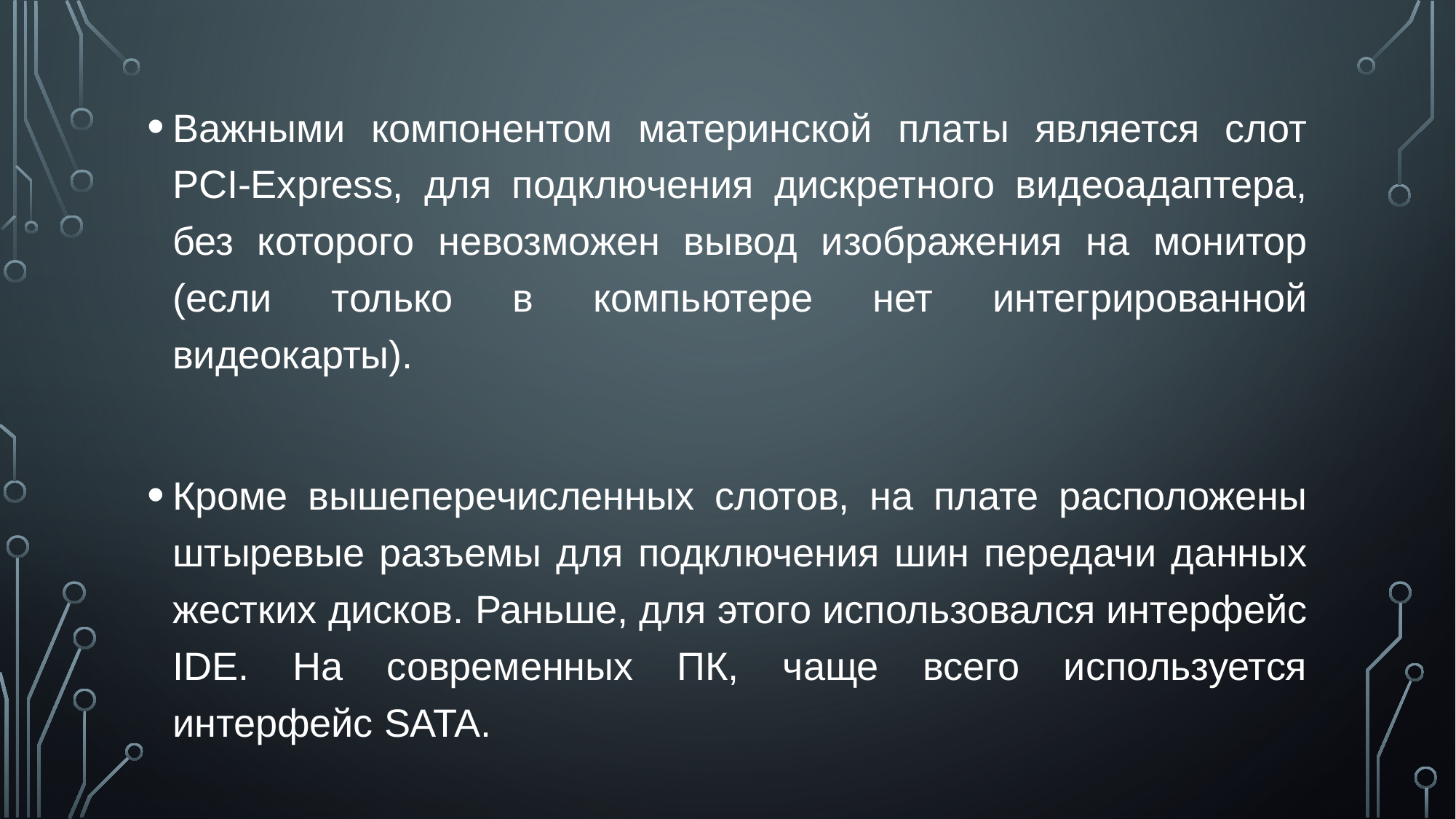

Важными компонентом материнской платы является слот PCI-Express, для подключения дискретного видеоадаптера, без которого невозможен вывод изображения на монитор (если только в компьютере нет интегрированной видеокарты).

Кроме вышеперечисленных слотов, на плате расположены штыревые разъемы для подключения шин передачи данных жестких дисков. Раньше, для этого использовался интерфейс IDE. На современных ПК, чаще всего используется интерфейс SATA.